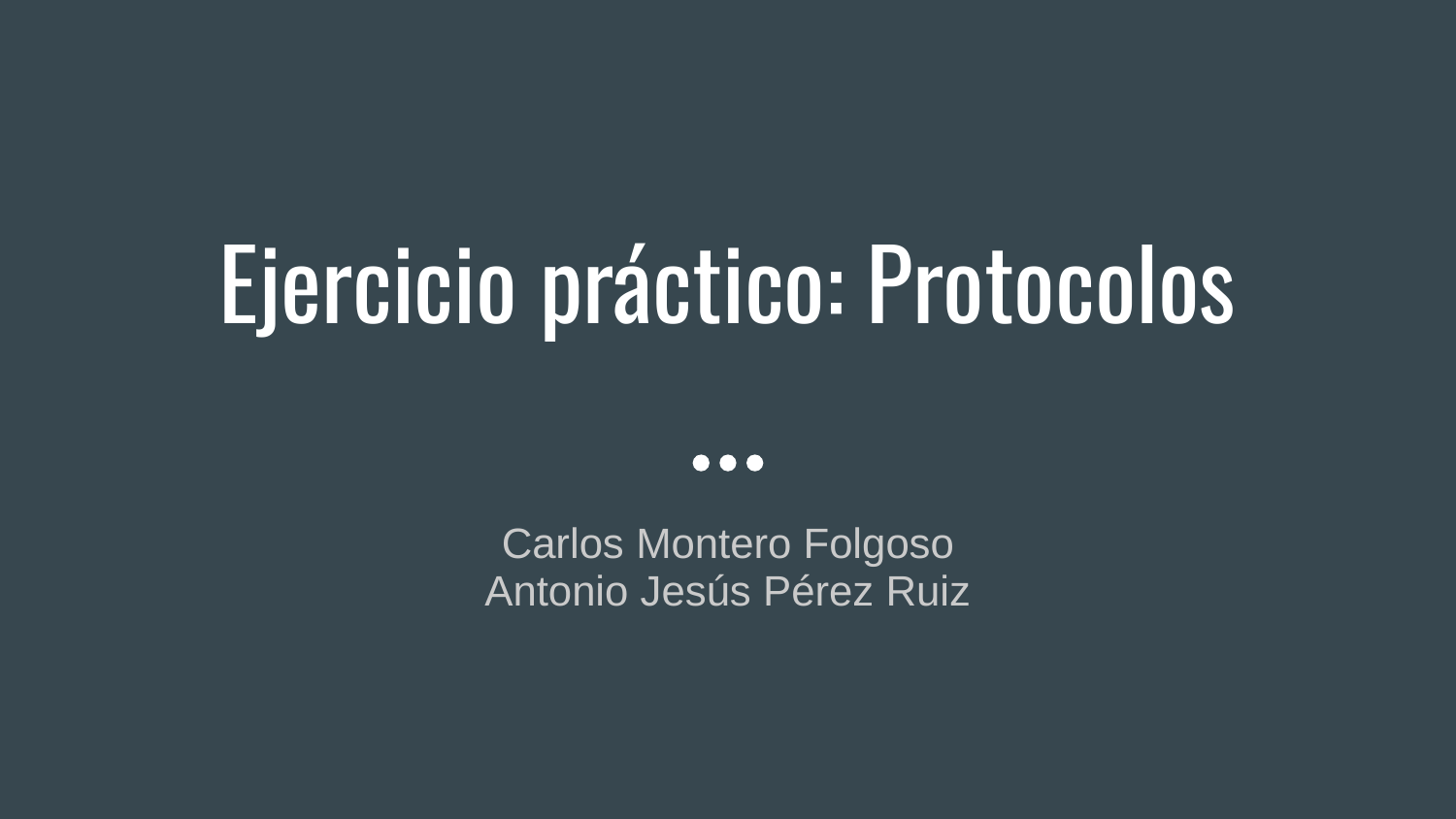

# Ejercicio práctico: Protocolos
Carlos Montero Folgoso
Antonio Jesús Pérez Ruiz